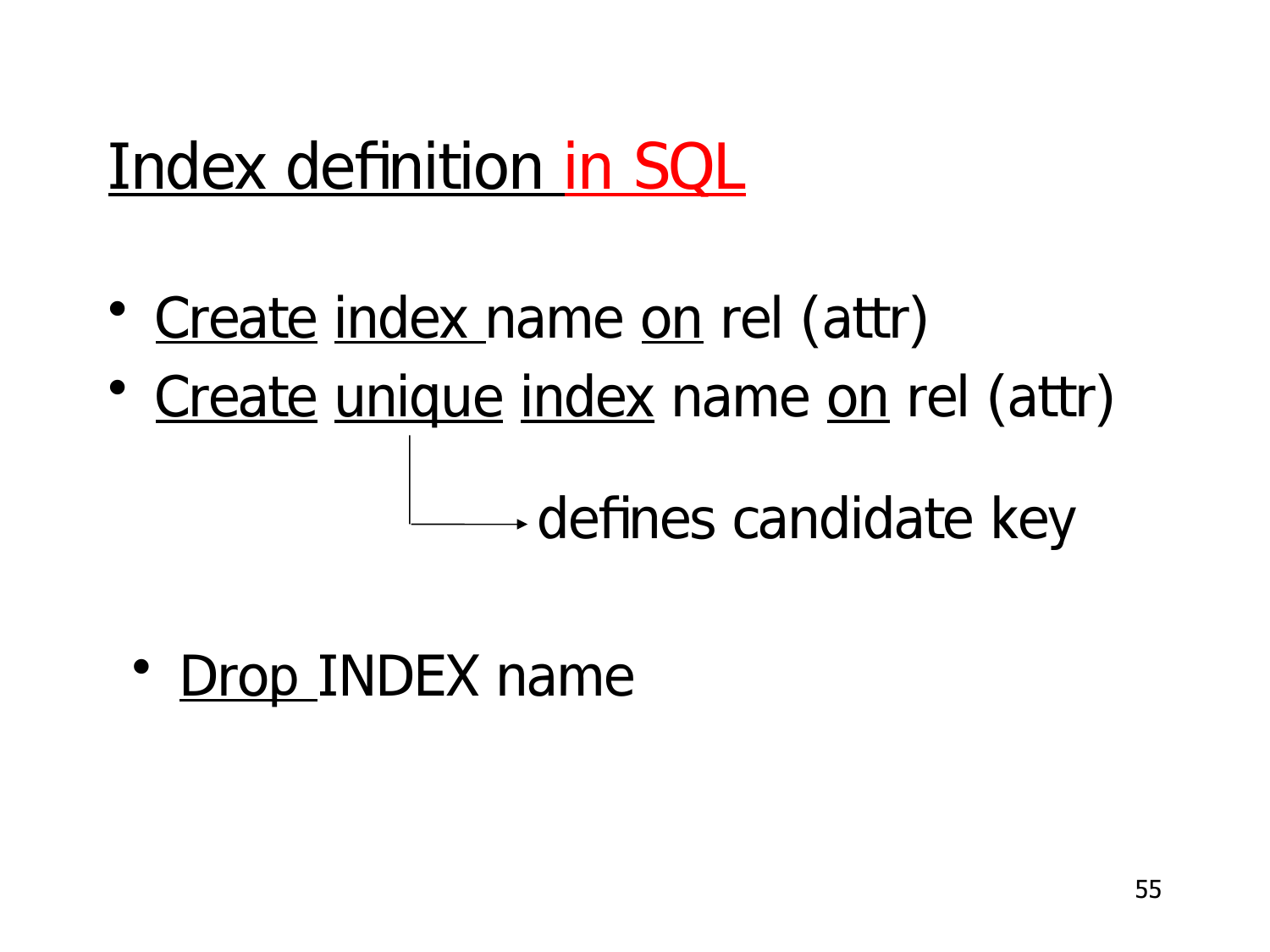

# Index definition in SQL
Create index name on rel (attr)
Create unique index name on rel (attr)

defines candidate key

Drop INDEX name
55